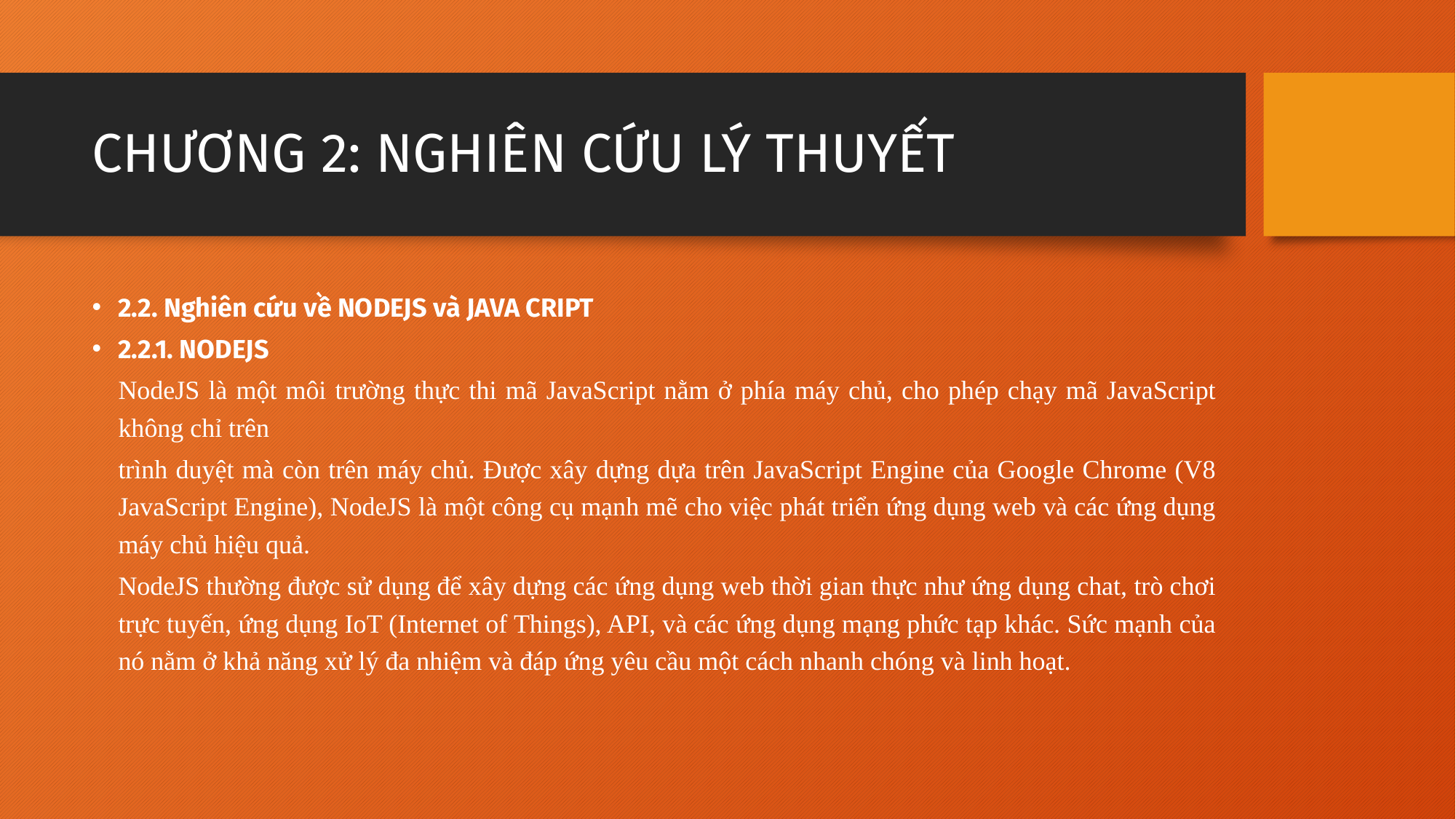

# CHƯƠNG 2: NGHIÊN CỨU LÝ THUYẾT
2.2. Nghiên cứu về NODEJS và JAVA CRIPT
2.2.1. NODEJS
NodeJS là một môi trường thực thi mã JavaScript nằm ở phía máy chủ, cho phép chạy mã JavaScript không chỉ trên
trình duyệt mà còn trên máy chủ. Được xây dựng dựa trên JavaScript Engine của Google Chrome (V8 JavaScript Engine), NodeJS là một công cụ mạnh mẽ cho việc phát triển ứng dụng web và các ứng dụng máy chủ hiệu quả.
NodeJS thường được sử dụng để xây dựng các ứng dụng web thời gian thực như ứng dụng chat, trò chơi trực tuyến, ứng dụng IoT (Internet of Things), API, và các ứng dụng mạng phức tạp khác. Sức mạnh của nó nằm ở khả năng xử lý đa nhiệm và đáp ứng yêu cầu một cách nhanh chóng và linh hoạt.